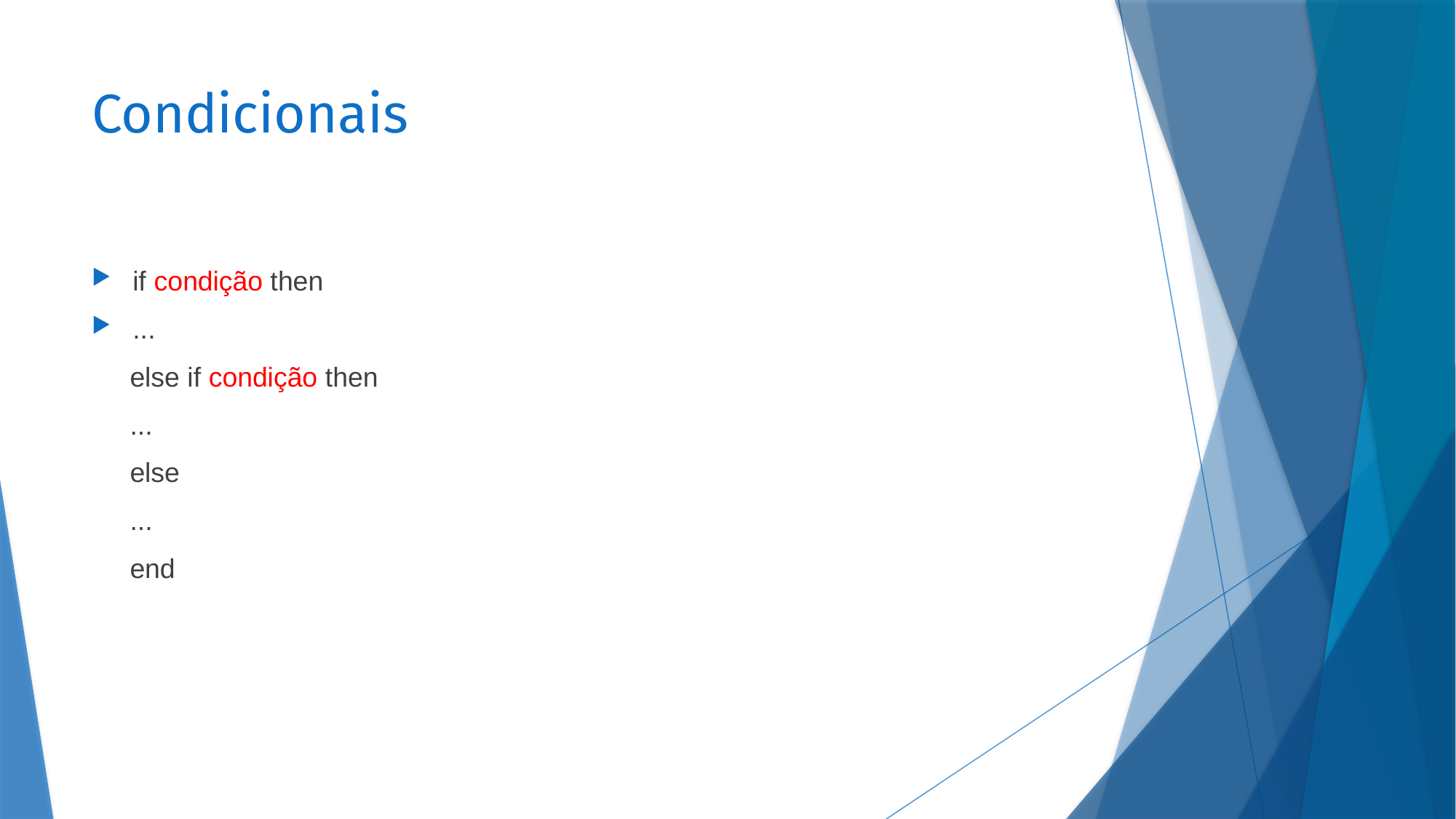

# Condicionais
if condição then
...
     else if condição then
     ...
     else
     ...
     end